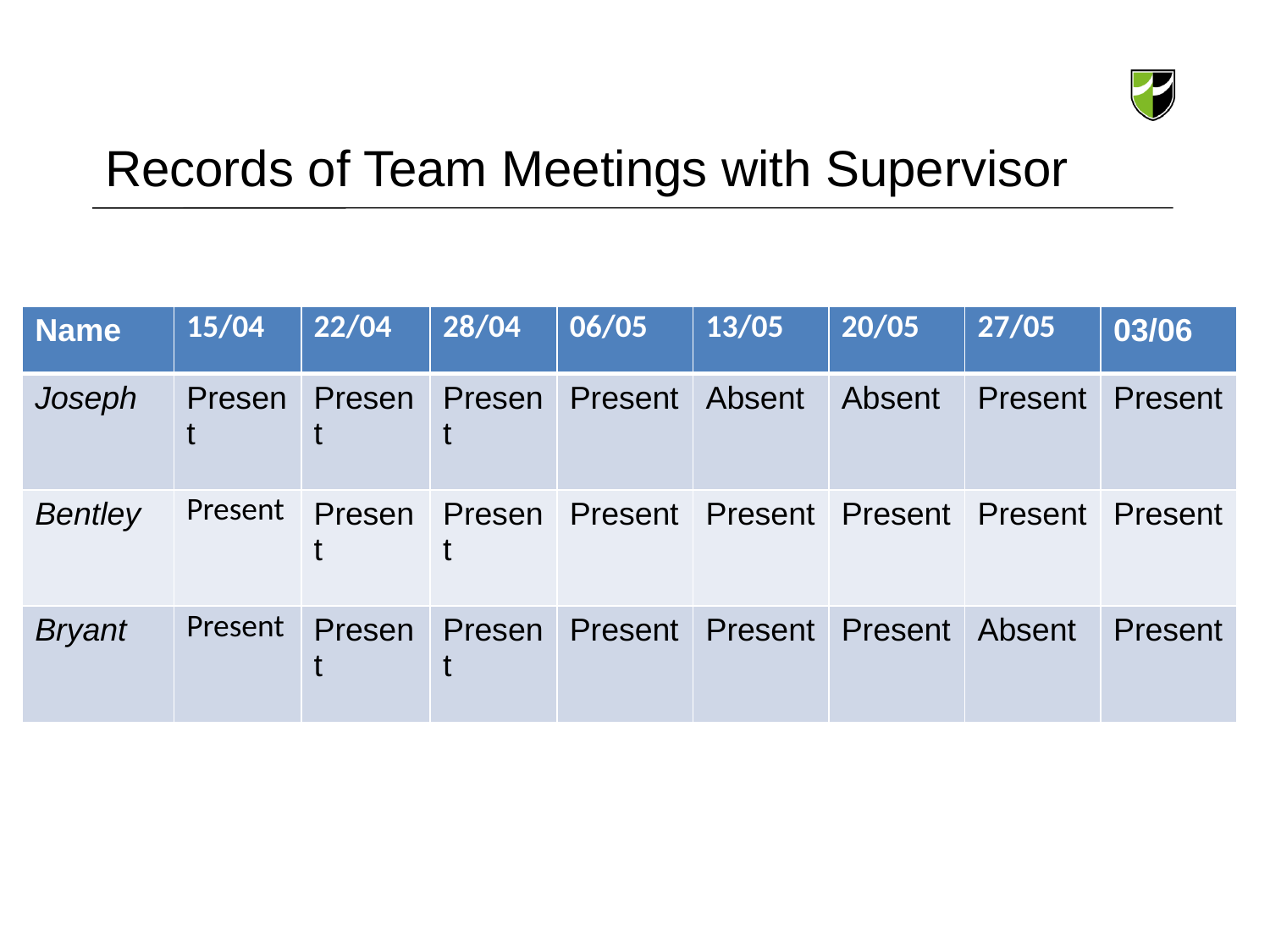

# Records of Team Meetings with Supervisor
| Name | 15/04 | 22/04 | 28/04 | 06/05 | 13/05 | 20/05 | 27/05 | 03/06 |
| --- | --- | --- | --- | --- | --- | --- | --- | --- |
| Joseph | Present | Present | Present | Present | Absent | Absent | Present | Present |
| Bentley | Present | Present | Present | Present | Present | Present | Present | Present |
| Bryant | Present | Present | Present | Present | Present | Present | Absent | Present |